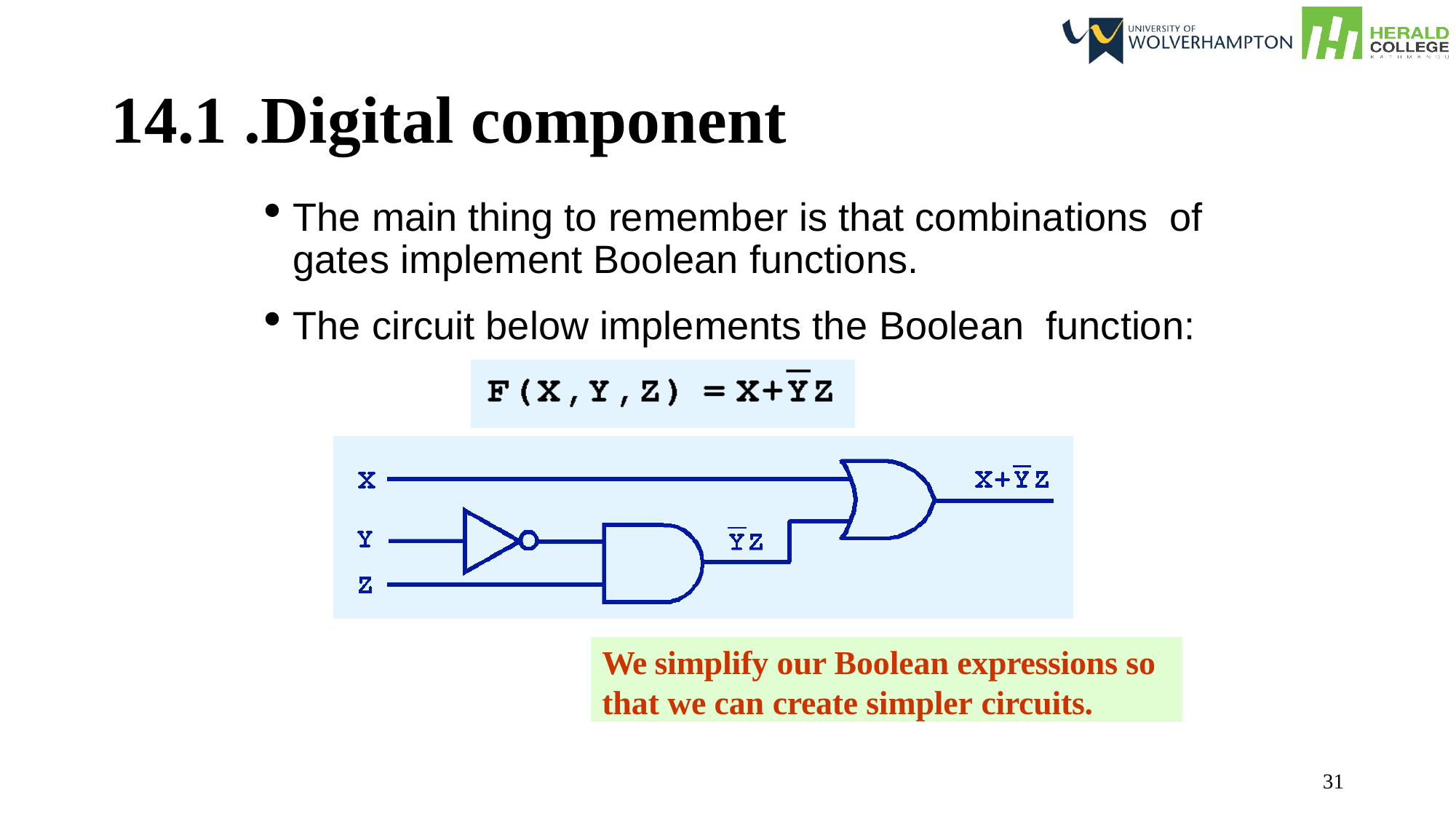

14.1 .Digital component
The main thing to remember is that combinations  of gates implement Boolean functions.
The circuit below implements the Boolean  function:

We simplify our Boolean expressions so  that we can create simpler circuits.
31